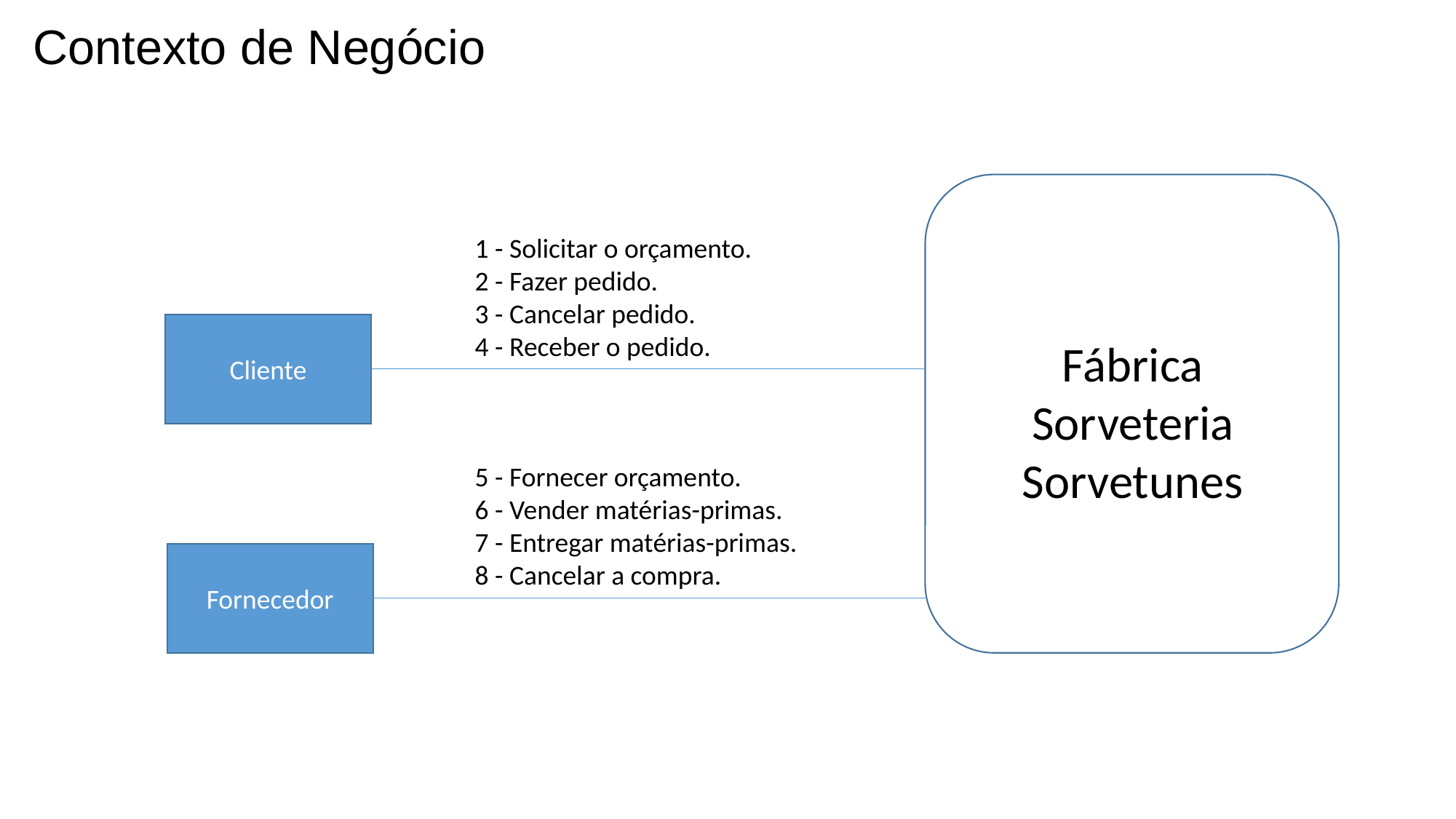

Contexto de Negócio

1 - Solicitar o orçamento.
2 - Fazer pedido.
3 - Cancelar pedido.
4 - Receber o pedido.
Cliente
Fábrica
Sorveteria Sorvetunes
5 - Fornecer orçamento.
6 - Vender matérias-primas.
7 - Entregar matérias-primas.
8 - Cancelar a compra.
Fornecedor